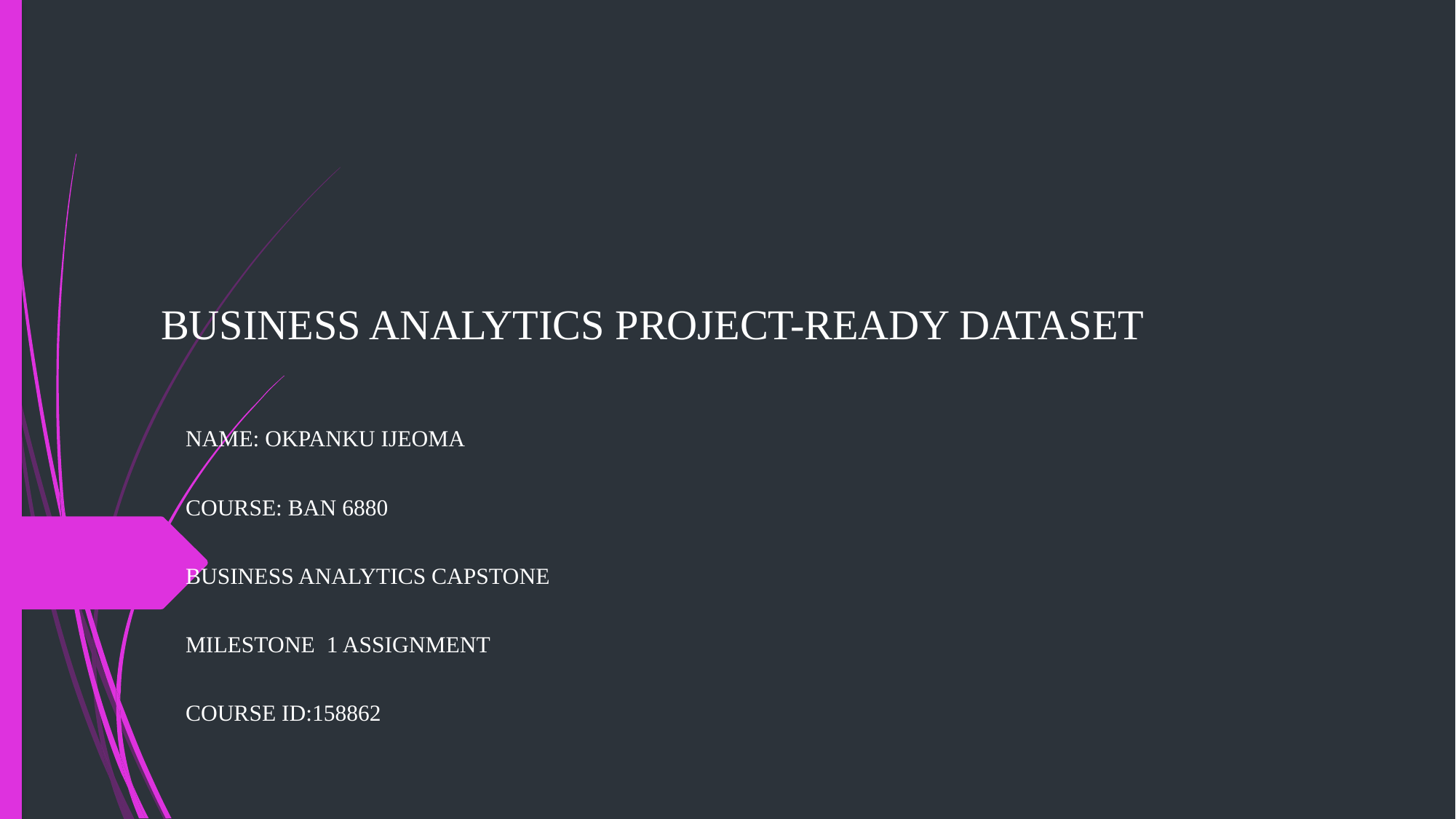

# BUSINESS ANALYTICS PROJECT-READY DATASET
NAME: OKPANKU IJEOMA
COURSE: BAN 6880
BUSINESS ANALYTICS CAPSTONE
MILESTONE  1 ASSIGNMENT
COURSE ID:158862